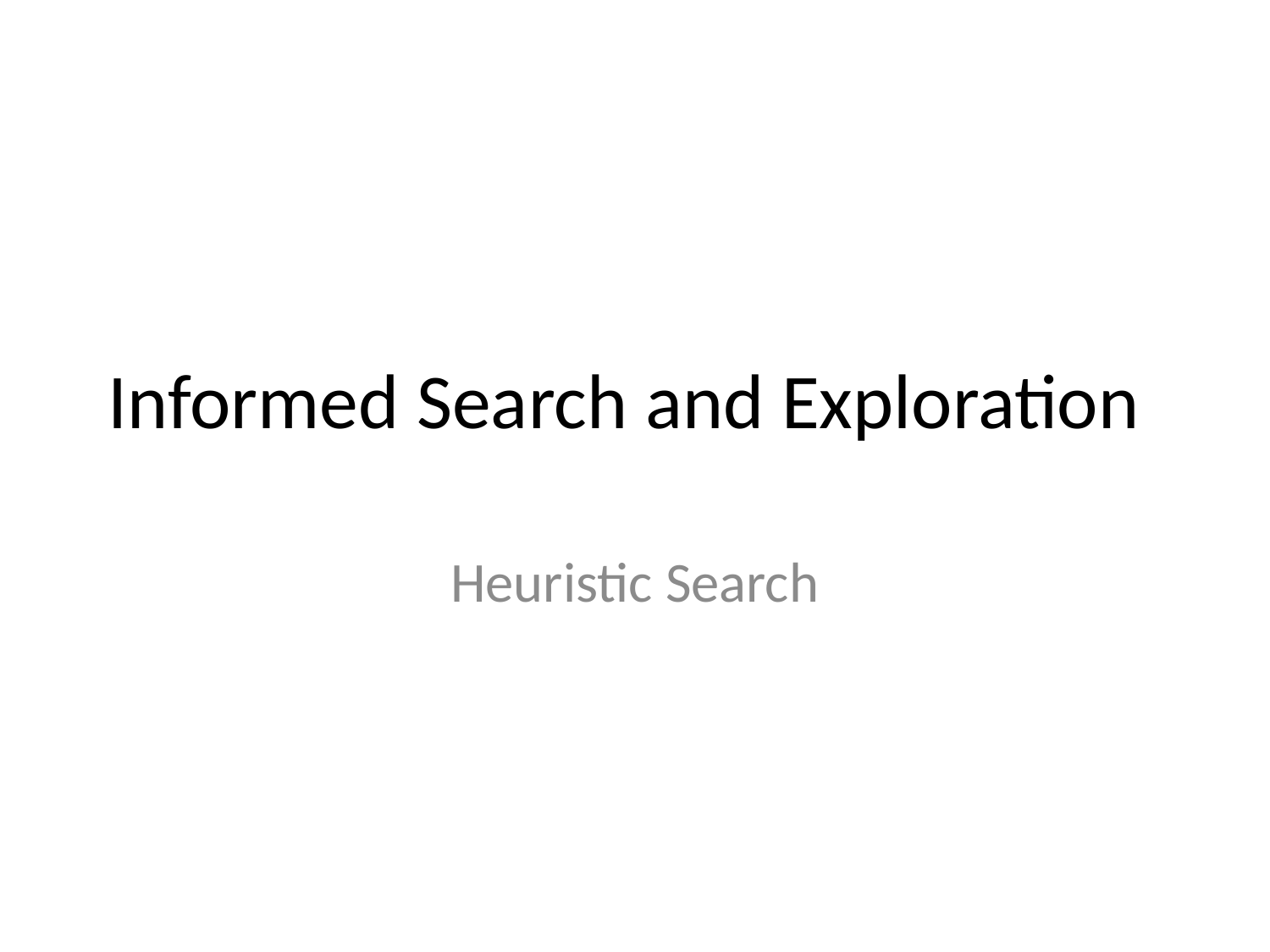

# Informed Search and Exploration
Heuristic Search